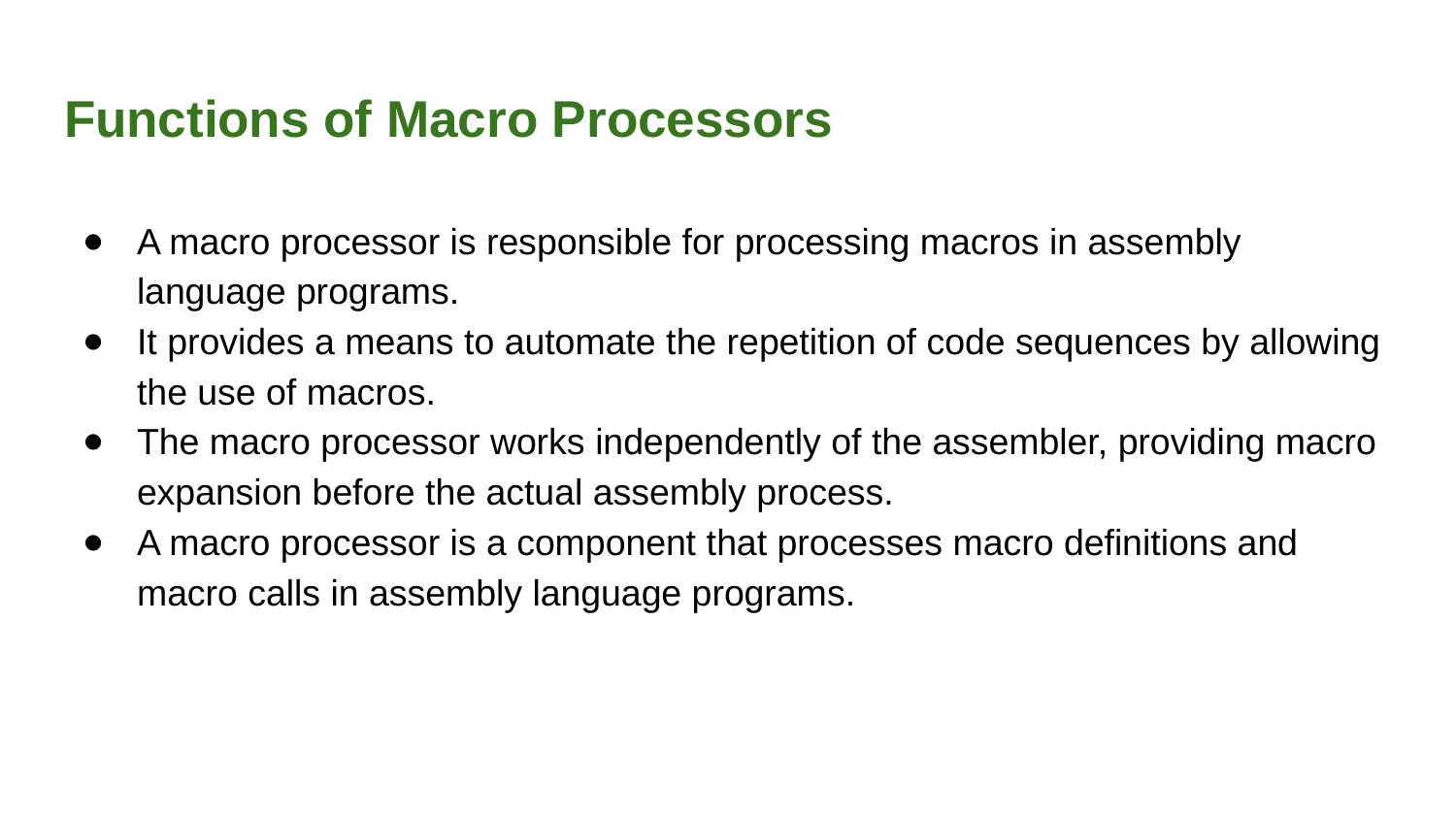

# Functions of Macro Processors
A macro processor is responsible for processing macros in assembly language programs.
It provides a means to automate the repetition of code sequences by allowing the use of macros.
The macro processor works independently of the assembler, providing macro expansion before the actual assembly process.
A macro processor is a component that processes macro definitions and macro calls in assembly language programs.